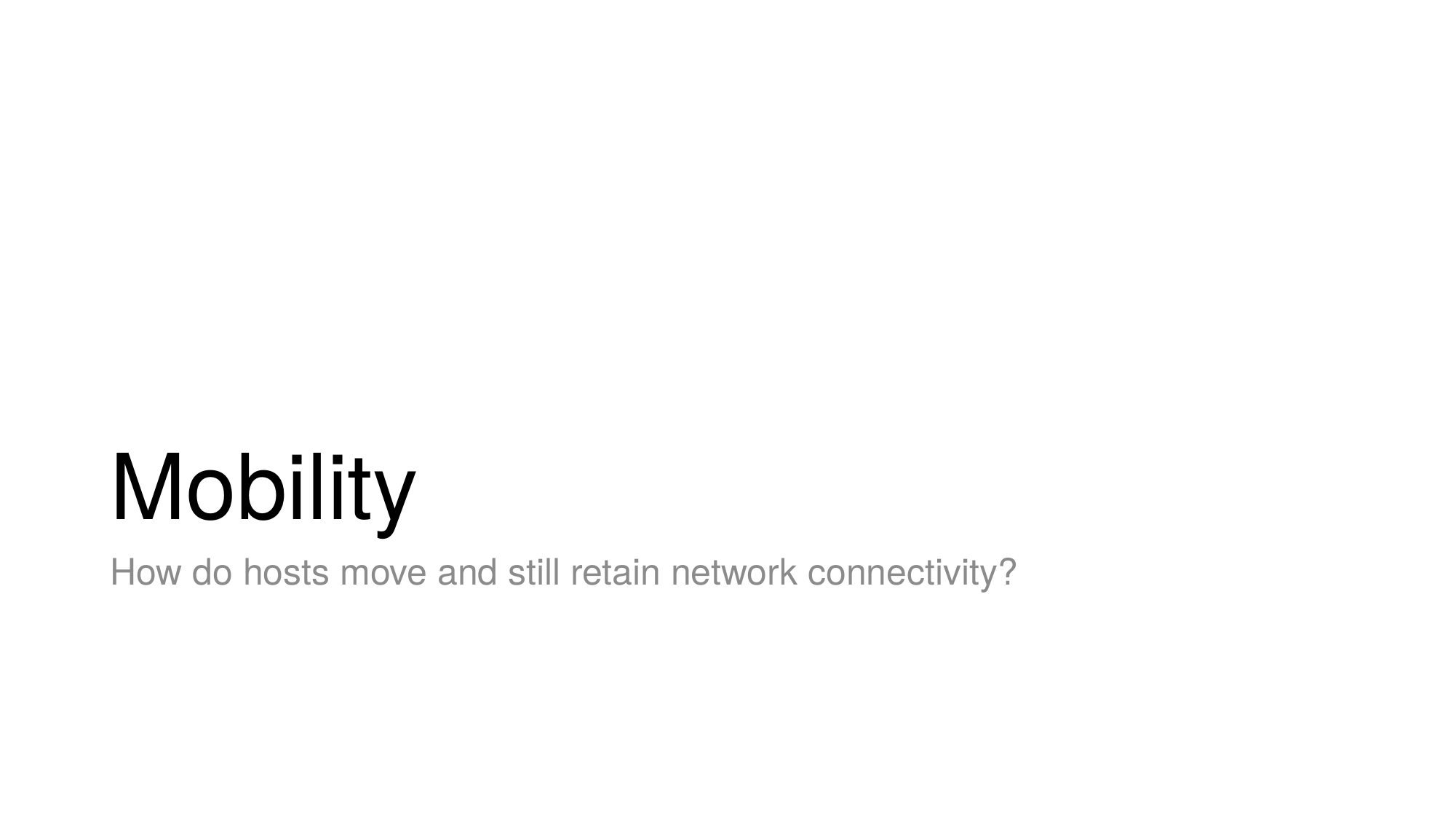

# Mobility
How do hosts move and still retain network connectivity?